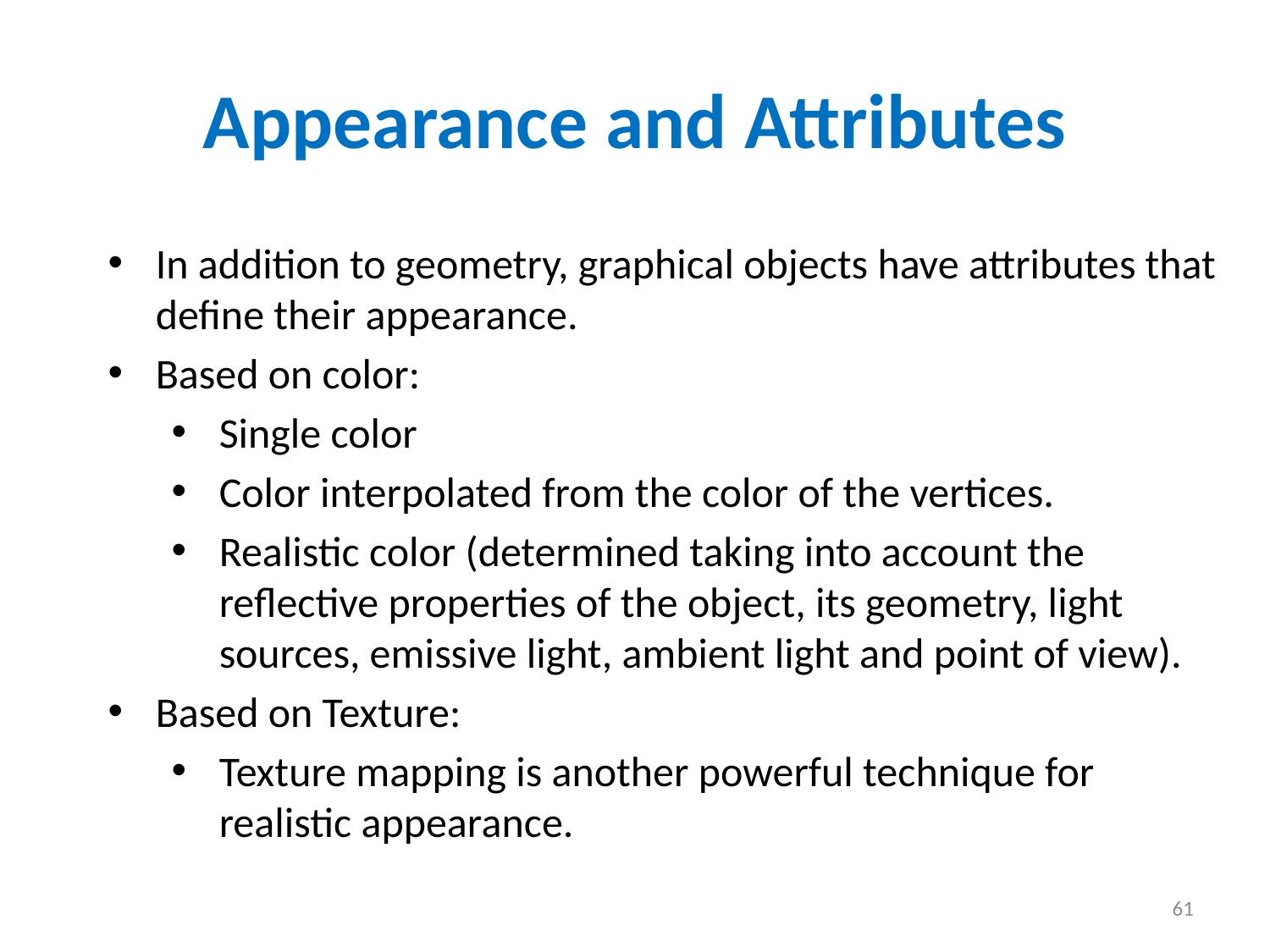

# Appearance and Attributes
In addition to geometry, graphical objects have attributes that define their appearance.
Based on color:
Single color
Color interpolated from the color of the vertices.
Realistic color (determined taking into account the reflective properties of the object, its geometry, light sources, emissive light, ambient light and point of view).
Based on Texture:
Texture mapping is another powerful technique for realistic appearance.
61